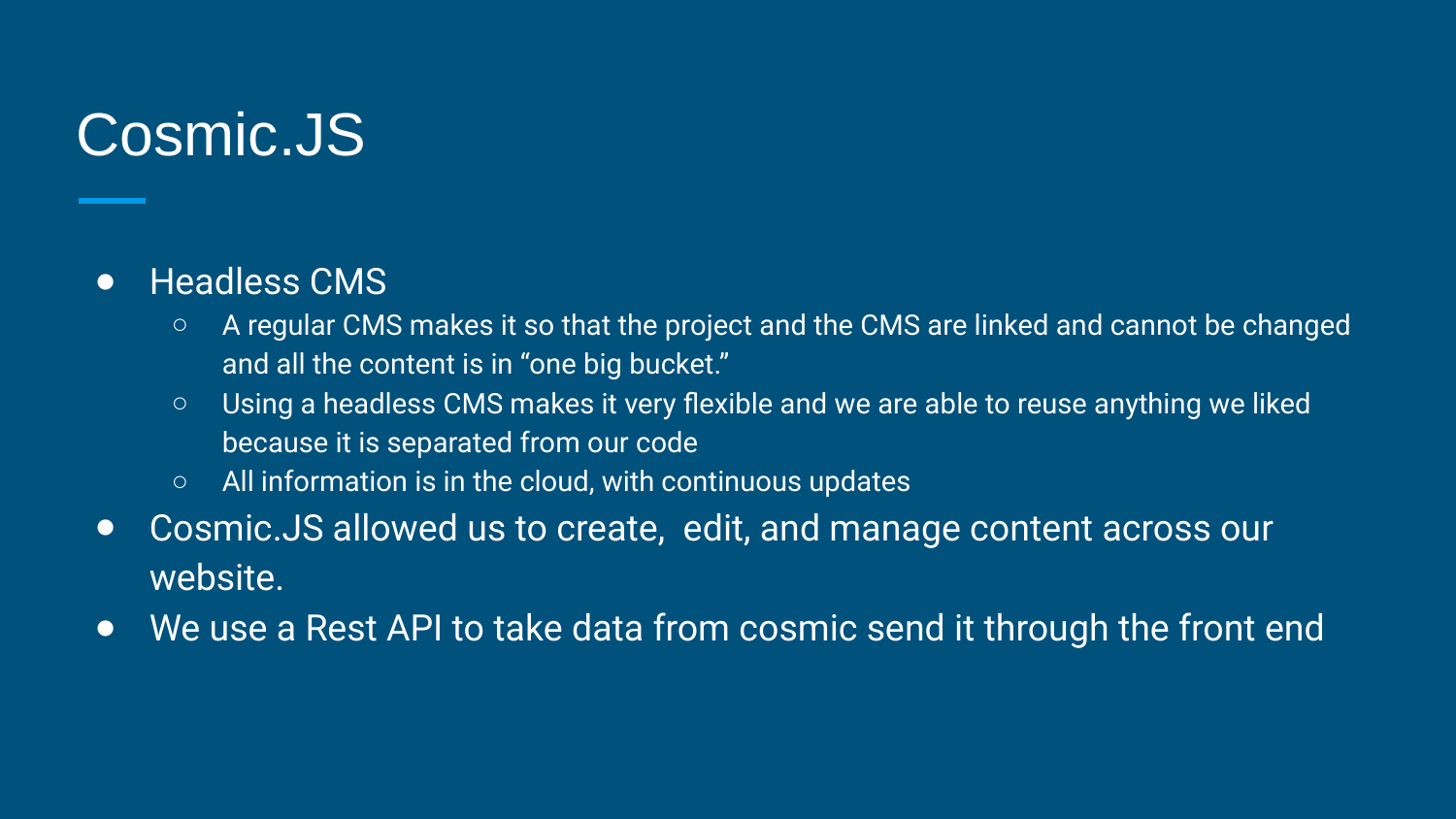

# Cosmic.JS
Headless CMS
A regular CMS makes it so that the project and the CMS are linked and cannot be changed and all the content is in “one big bucket.”
Using a headless CMS makes it very flexible and we are able to reuse anything we liked because it is separated from our code
All information is in the cloud, with continuous updates
Cosmic.JS allowed us to create,  edit, and manage content across our website.
We use a Rest API to take data from cosmic send it through the front end